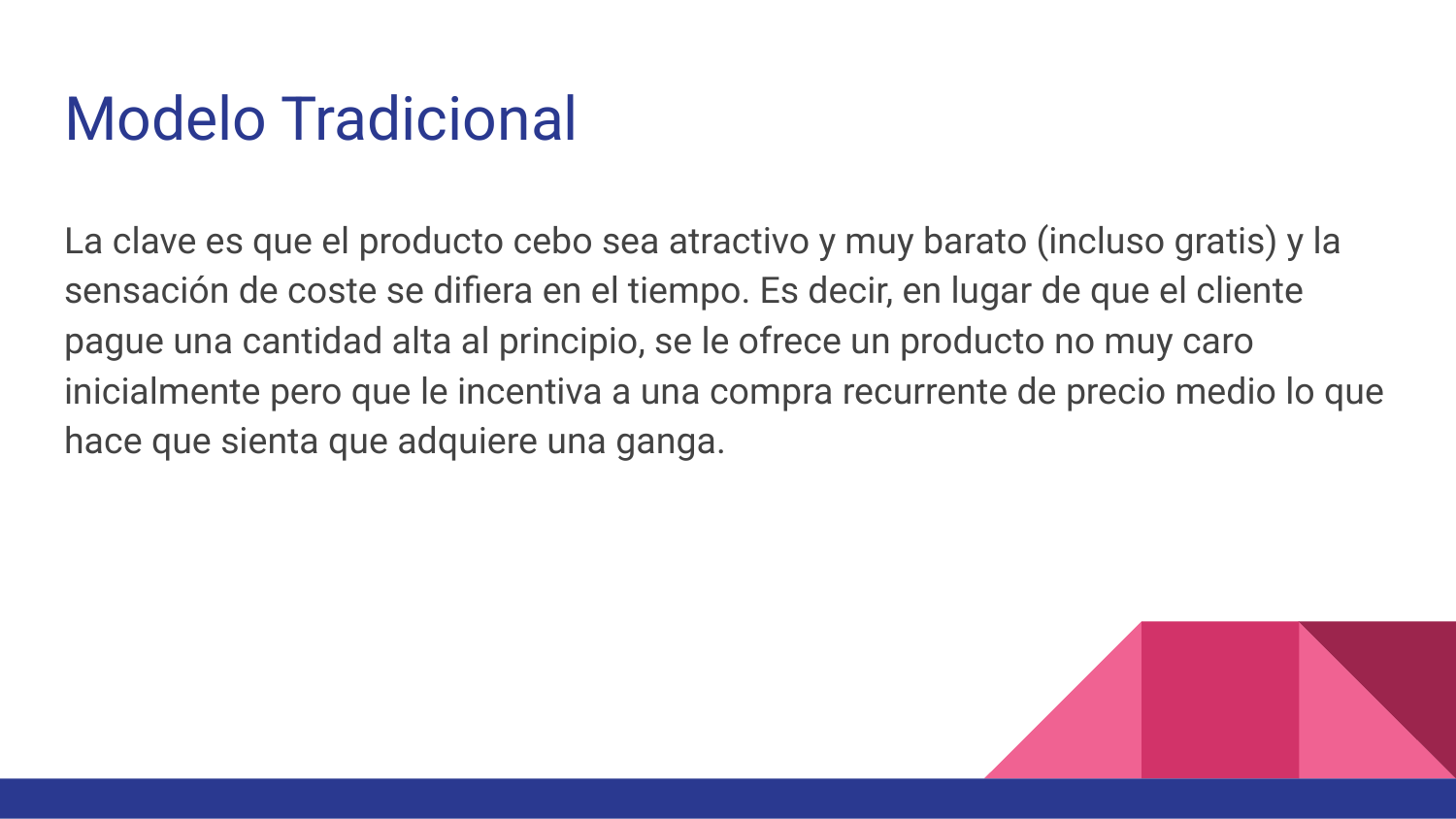

# Modelo Tradicional
La clave es que el producto cebo sea atractivo y muy barato (incluso gratis) y la sensación de coste se difiera en el tiempo. Es decir, en lugar de que el cliente pague una cantidad alta al principio, se le ofrece un producto no muy caro inicialmente pero que le incentiva a una compra recurrente de precio medio lo que hace que sienta que adquiere una ganga.